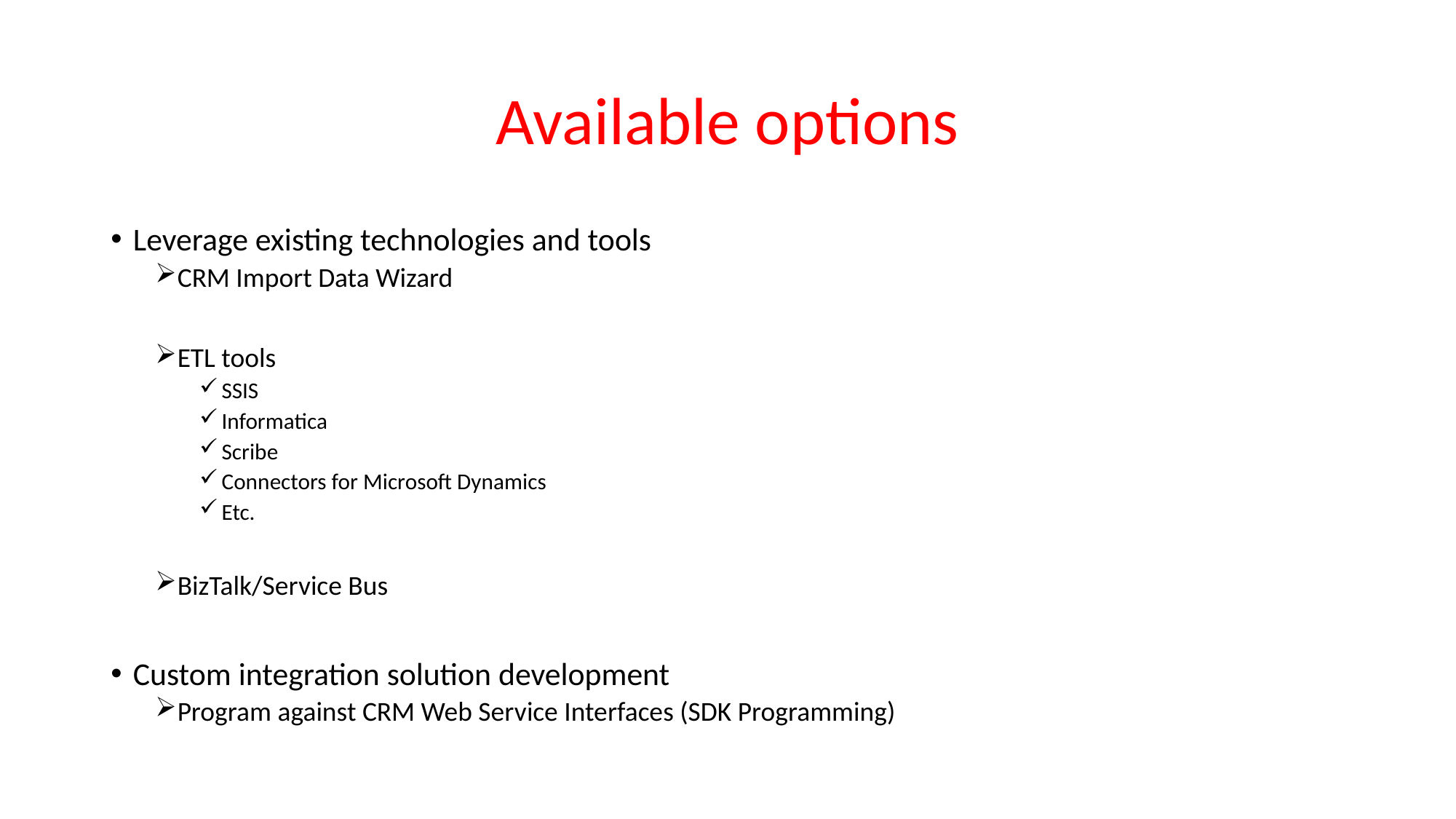

# Available options
Leverage existing technologies and tools
CRM Import Data Wizard

ETL tools
SSIS
Informatica
Scribe
Connectors for Microsoft Dynamics
Etc.

BizTalk/Service Bus

Custom integration solution development
Program against CRM Web Service Interfaces (SDK Programming)